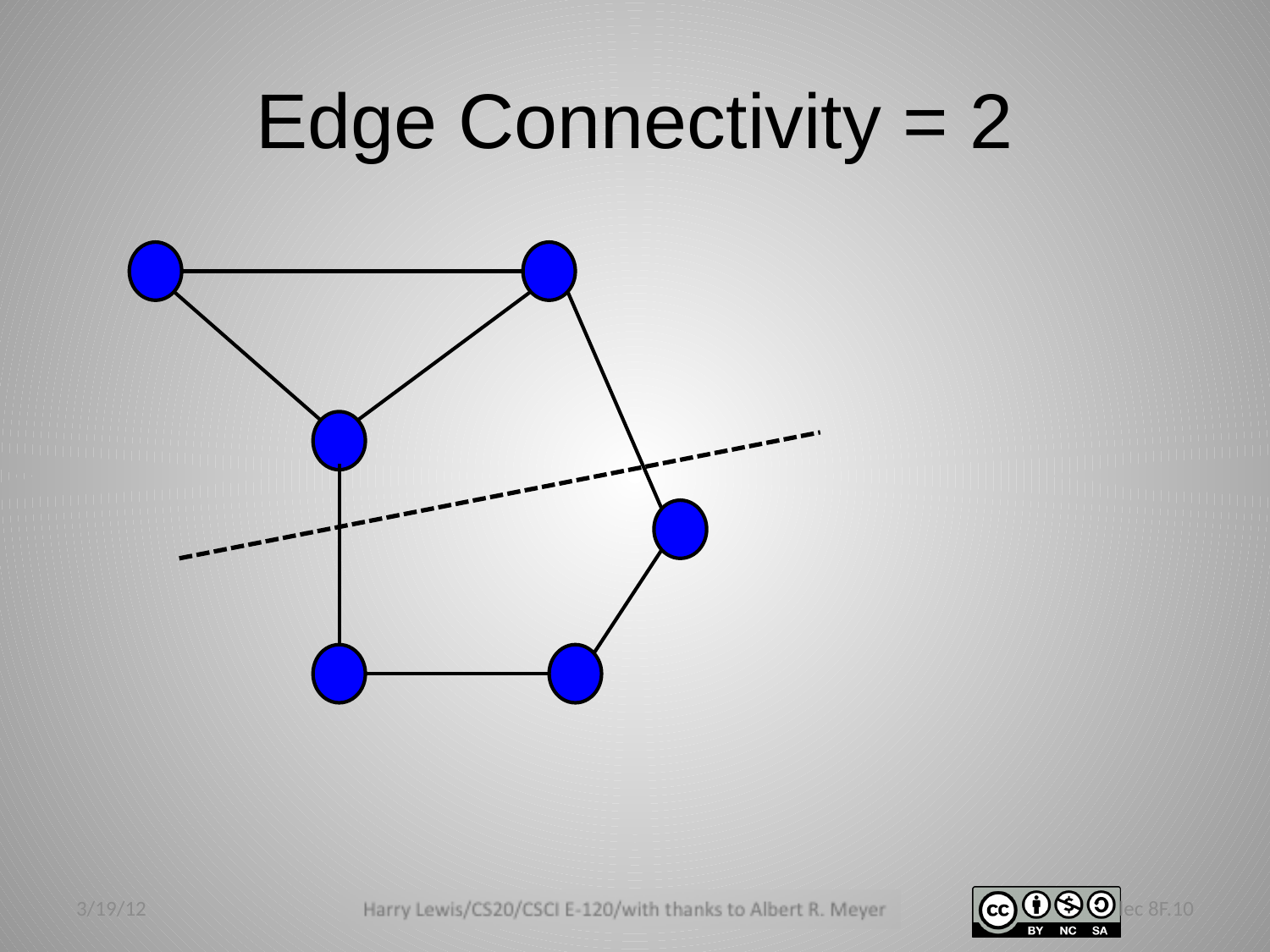

# Edge Connectivity = 2

lec 8F.10
3/19/12